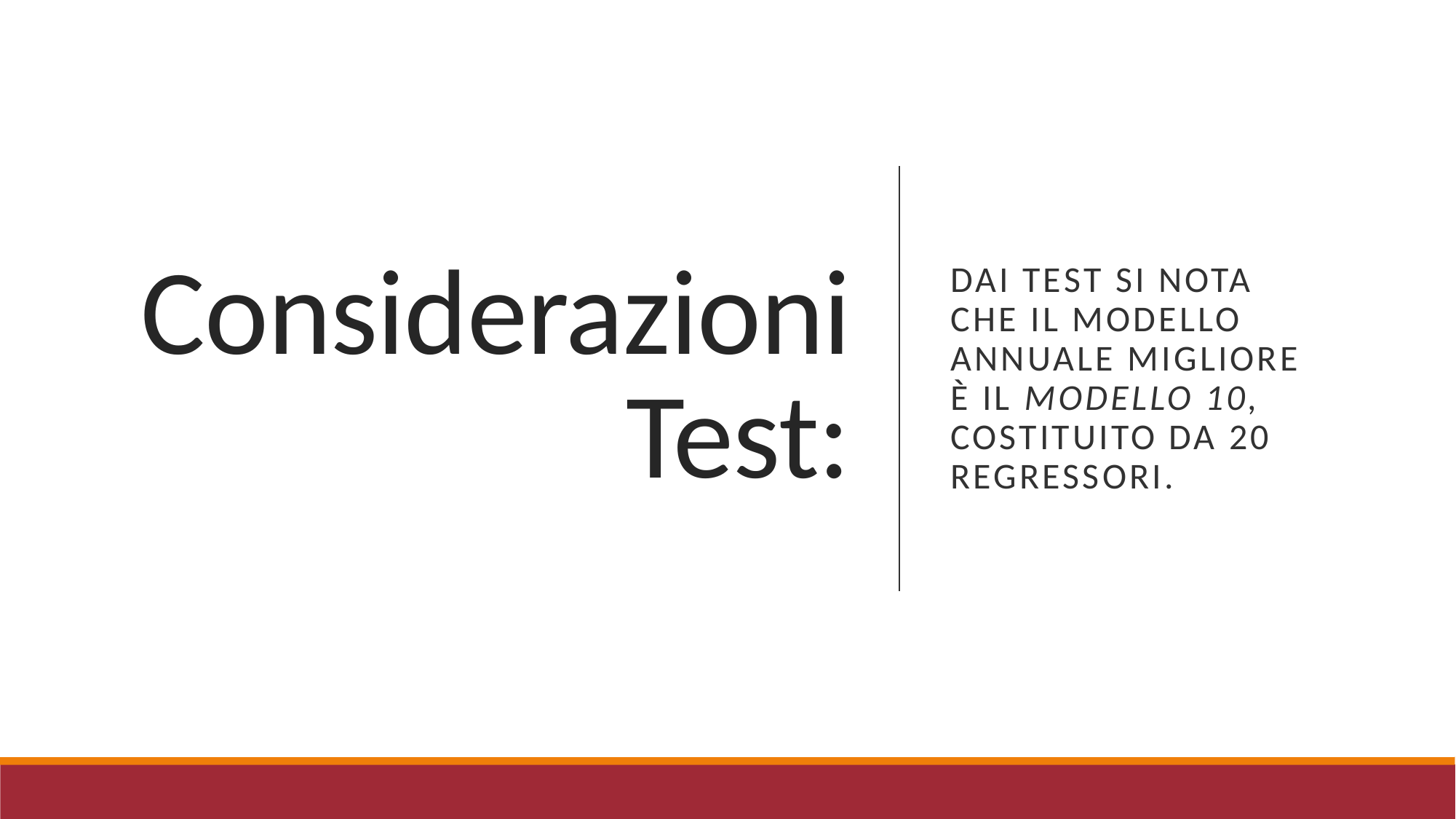

# Considerazioni Test:
Dai test si nota che il modello annuale migliore è il modello 10, costituito da 20 regressori.